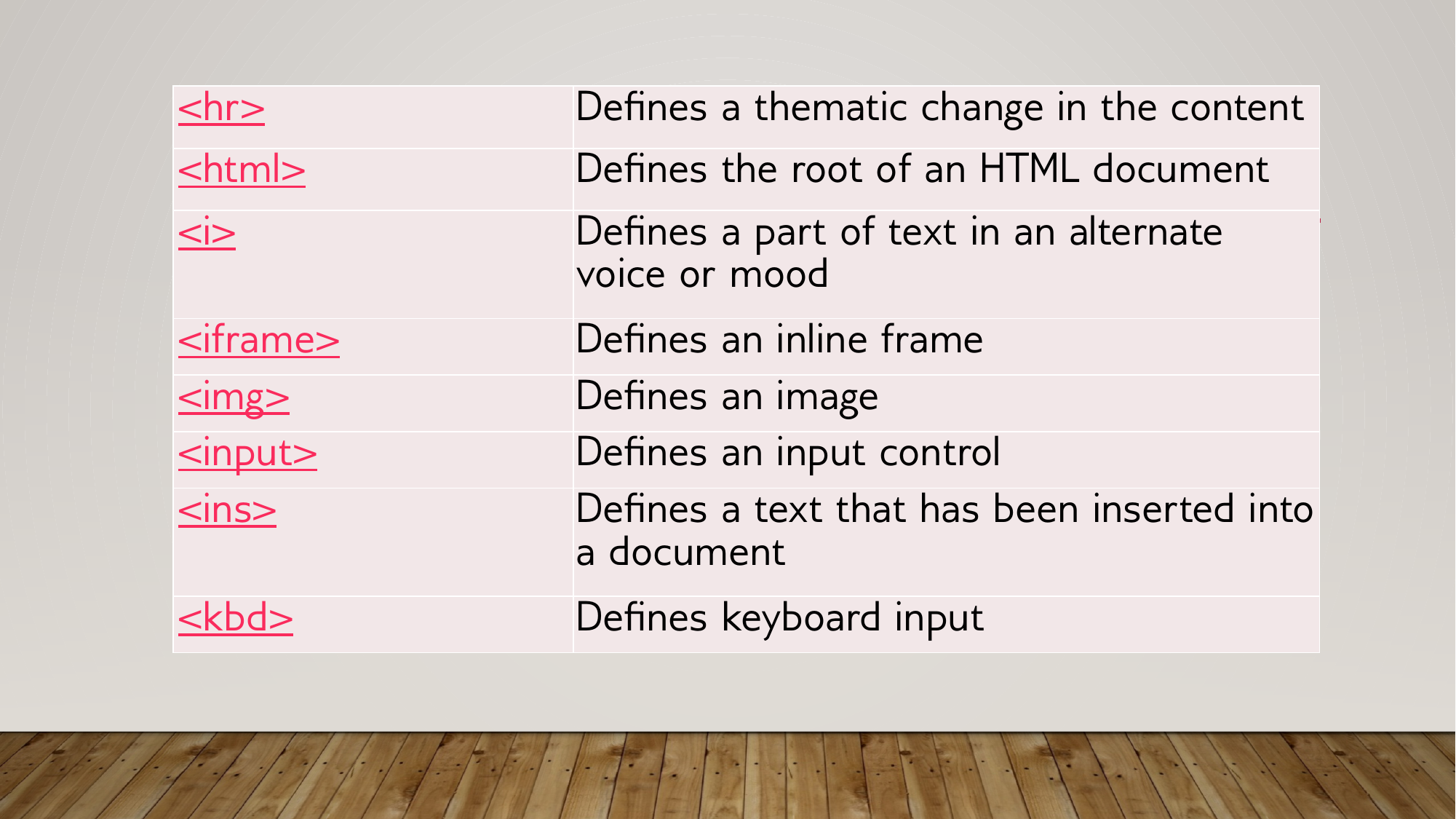

| <hr> | Defines a thematic change in the content |
| --- | --- |
| <html> | Defines the root of an HTML document |
| <i> | Defines a part of text in an alternate voice or mood |
| <iframe> | Defines an inline frame |
| <img> | Defines an image |
| <input> | Defines an input control |
| <ins> | Defines a text that has been inserted into a document |
| <kbd> | Defines keyboard input |
#